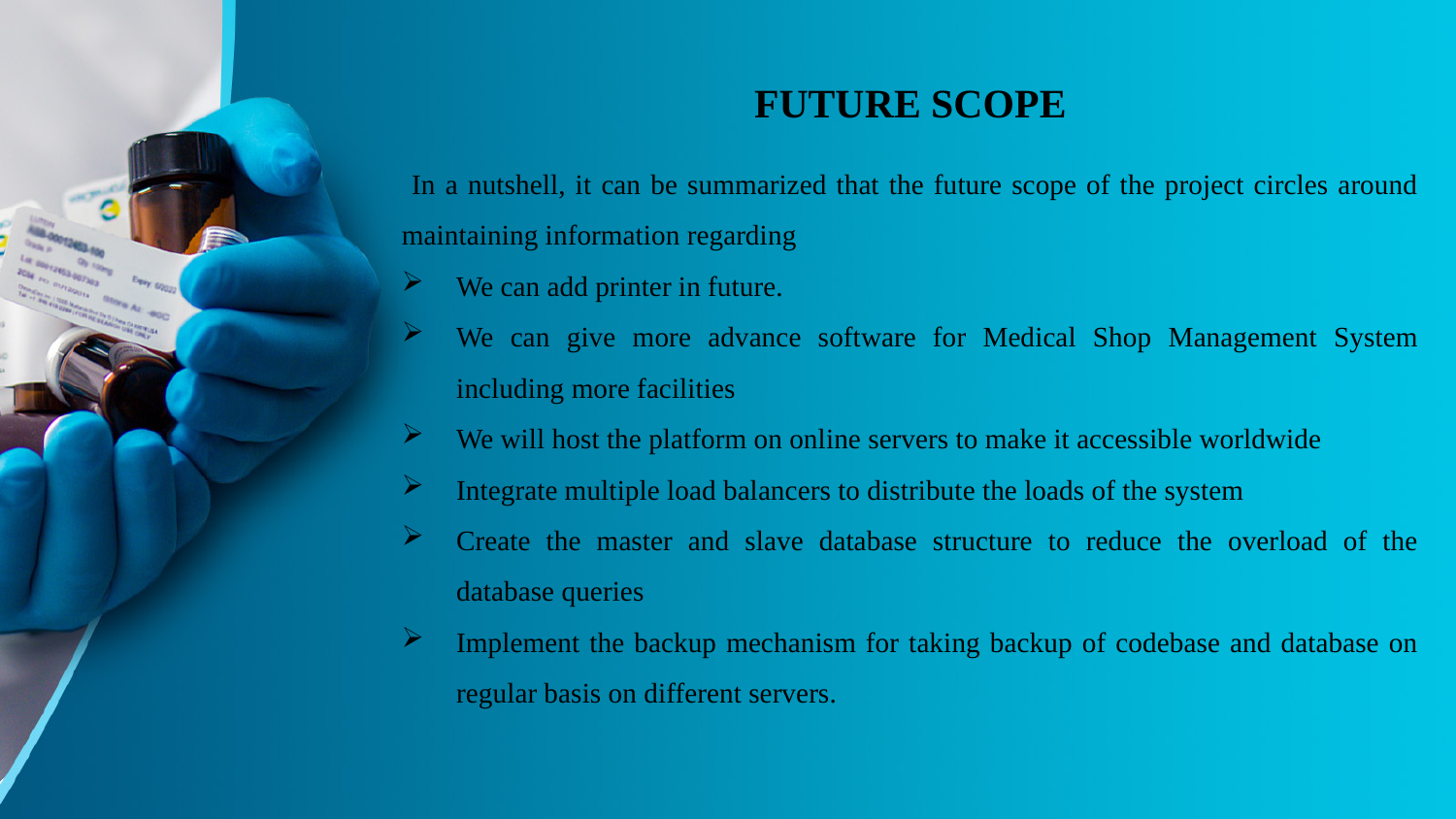

FUTURE SCOPE
 In a nutshell, it can be summarized that the future scope of the project circles around maintaining information regarding
We can add printer in future.
We can give more advance software for Medical Shop Management System including more facilities
We will host the platform on online servers to make it accessible worldwide
Integrate multiple load balancers to distribute the loads of the system
Create the master and slave database structure to reduce the overload of the database queries
Implement the backup mechanism for taking backup of codebase and database on regular basis on different servers.